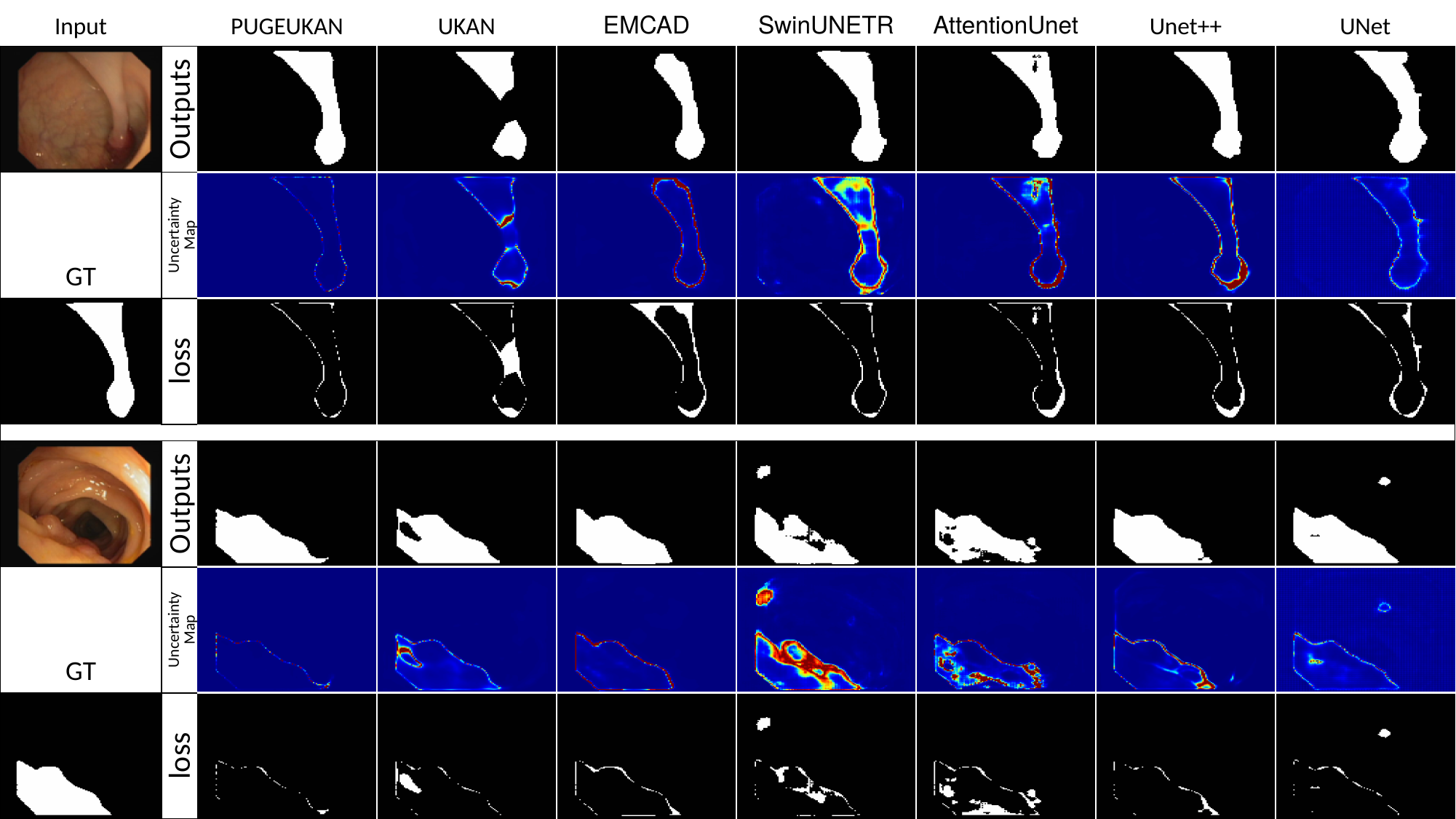

| Input |  | PUGEUKAN | UKAN | EMCAD | SwinUNETR | AttentionUnet | Unet++ | UNet |
| --- | --- | --- | --- | --- | --- | --- | --- | --- |
|  | Outputs |  |  |  |  |  |  |  |
| GT | Uncertainty Map |  |  |  |  |  |  |  |
|  | loss |  |  |  |  |  |  |  |
|  |  |  |  |  |  |  |  |  |
|  | Outputs |  |  |  |  |  |  |  |
| GT | Uncertainty Map |  |  |  |  |  |  |  |
|  | loss |  |  |  |  |  |  |  |